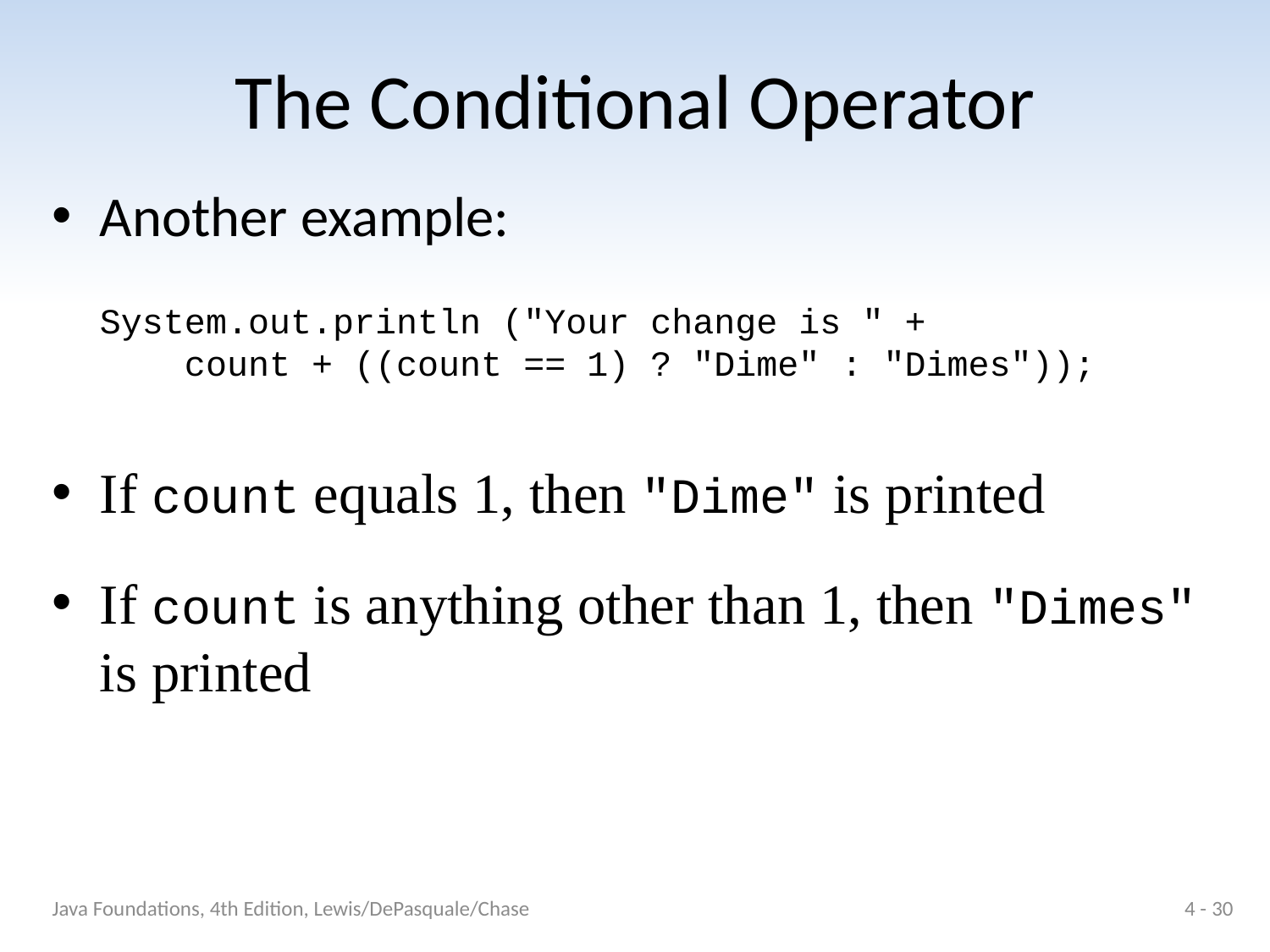

# The Conditional Operator
Another example:

	System.out.println ("Your change is " +
    count + ((count == 1) ? "Dime" : "Dimes"));

If count equals 1, then "Dime" is printed
If count is anything other than 1, then "Dimes" is printed
Java Foundations, 4th Edition, Lewis/DePasquale/Chase
4 - 30